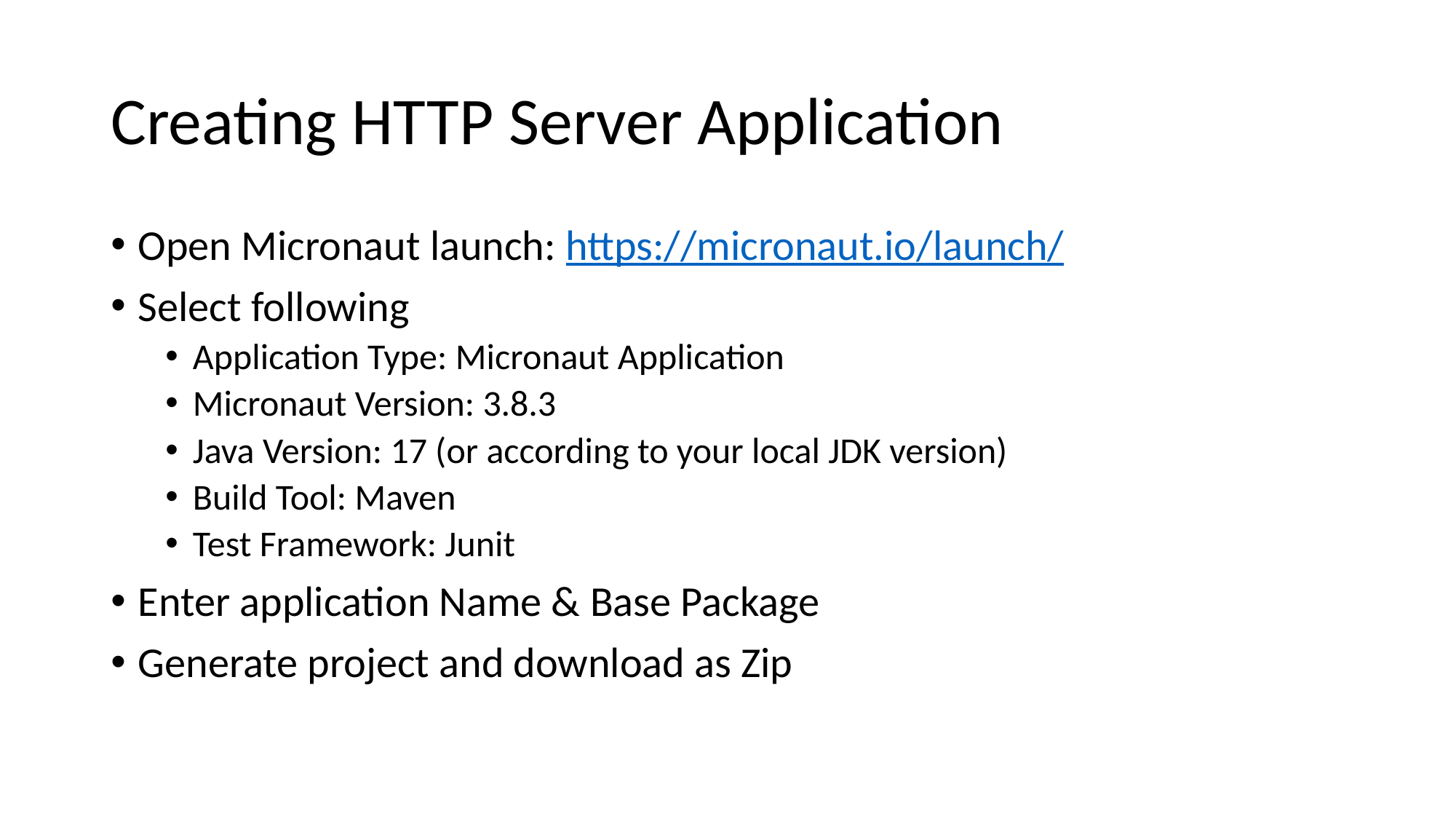

# Creating HTTP Server Application
Open Micronaut launch: https://micronaut.io/launch/
Select following
Application Type: Micronaut Application
Micronaut Version: 3.8.3
Java Version: 17 (or according to your local JDK version)
Build Tool: Maven
Test Framework: Junit
Enter application Name & Base Package
Generate project and download as Zip